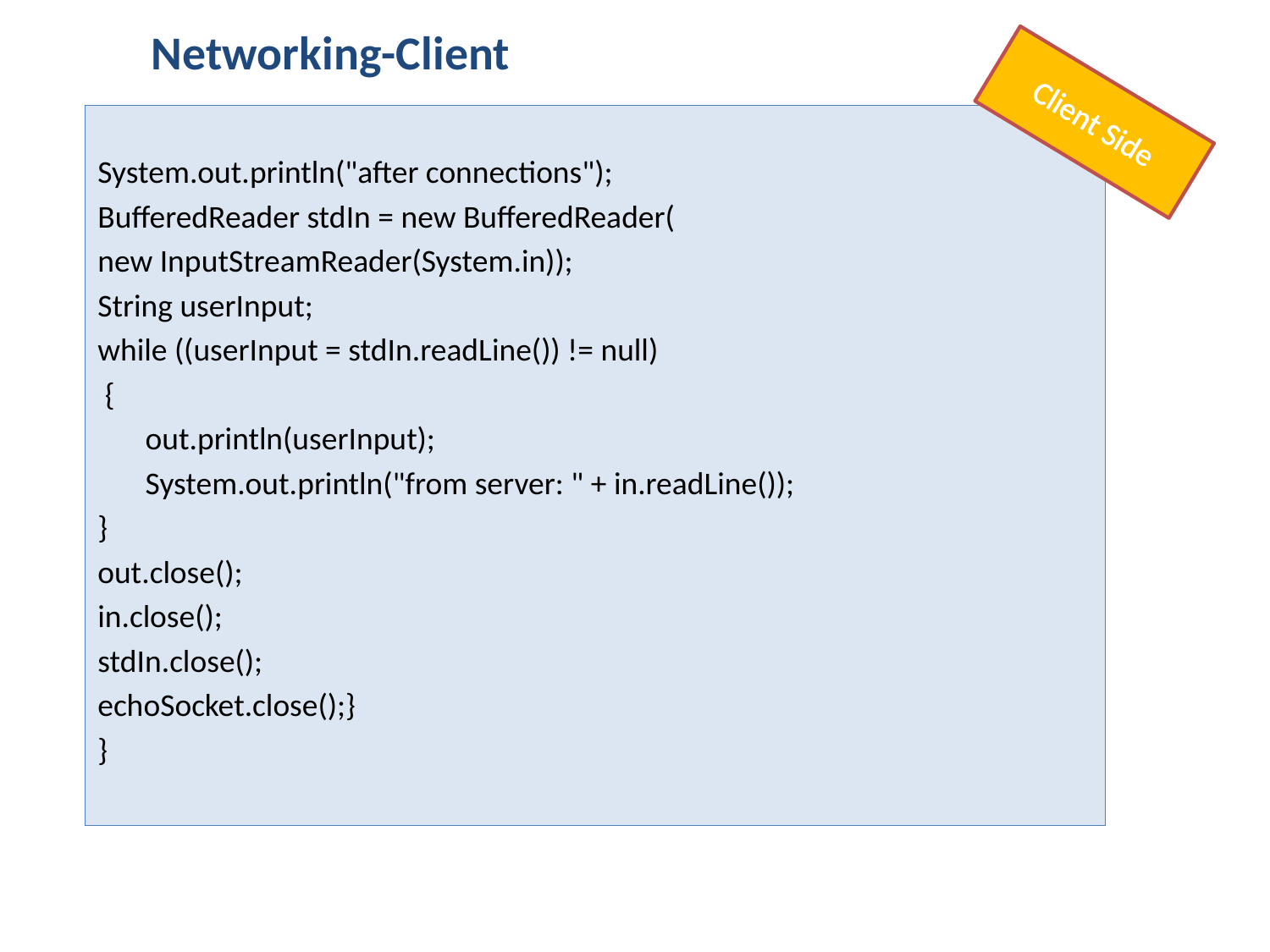

# Networking-Client
Client Side

System.out.println("after connections");
BufferedReader stdIn = new BufferedReader(
new InputStreamReader(System.in));
String userInput;
while ((userInput = stdIn.readLine()) != null)
 {
	out.println(userInput);
	System.out.println("from server: " + in.readLine());
}
out.close();
in.close();
stdIn.close();
echoSocket.close();}
}